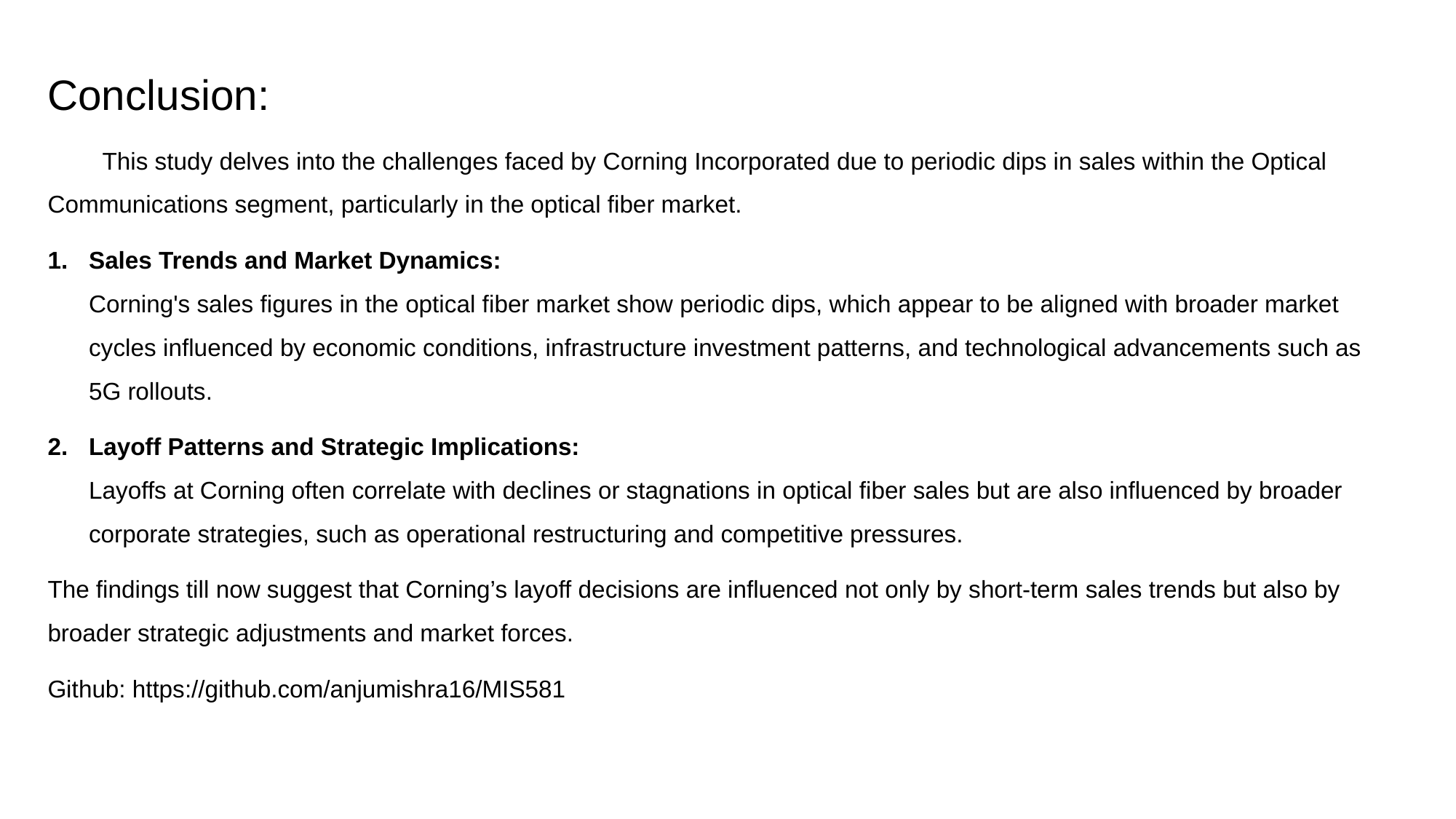

Conclusion:
This study delves into the challenges faced by Corning Incorporated due to periodic dips in sales within the Optical Communications segment, particularly in the optical fiber market.
Sales Trends and Market Dynamics:
Corning's sales figures in the optical fiber market show periodic dips, which appear to be aligned with broader market cycles influenced by economic conditions, infrastructure investment patterns, and technological advancements such as 5G rollouts.
Layoff Patterns and Strategic Implications:
Layoffs at Corning often correlate with declines or stagnations in optical fiber sales but are also influenced by broader corporate strategies, such as operational restructuring and competitive pressures.
The findings till now suggest that Corning’s layoff decisions are influenced not only by short-term sales trends but also by broader strategic adjustments and market forces.
Github: https://github.com/anjumishra16/MIS581